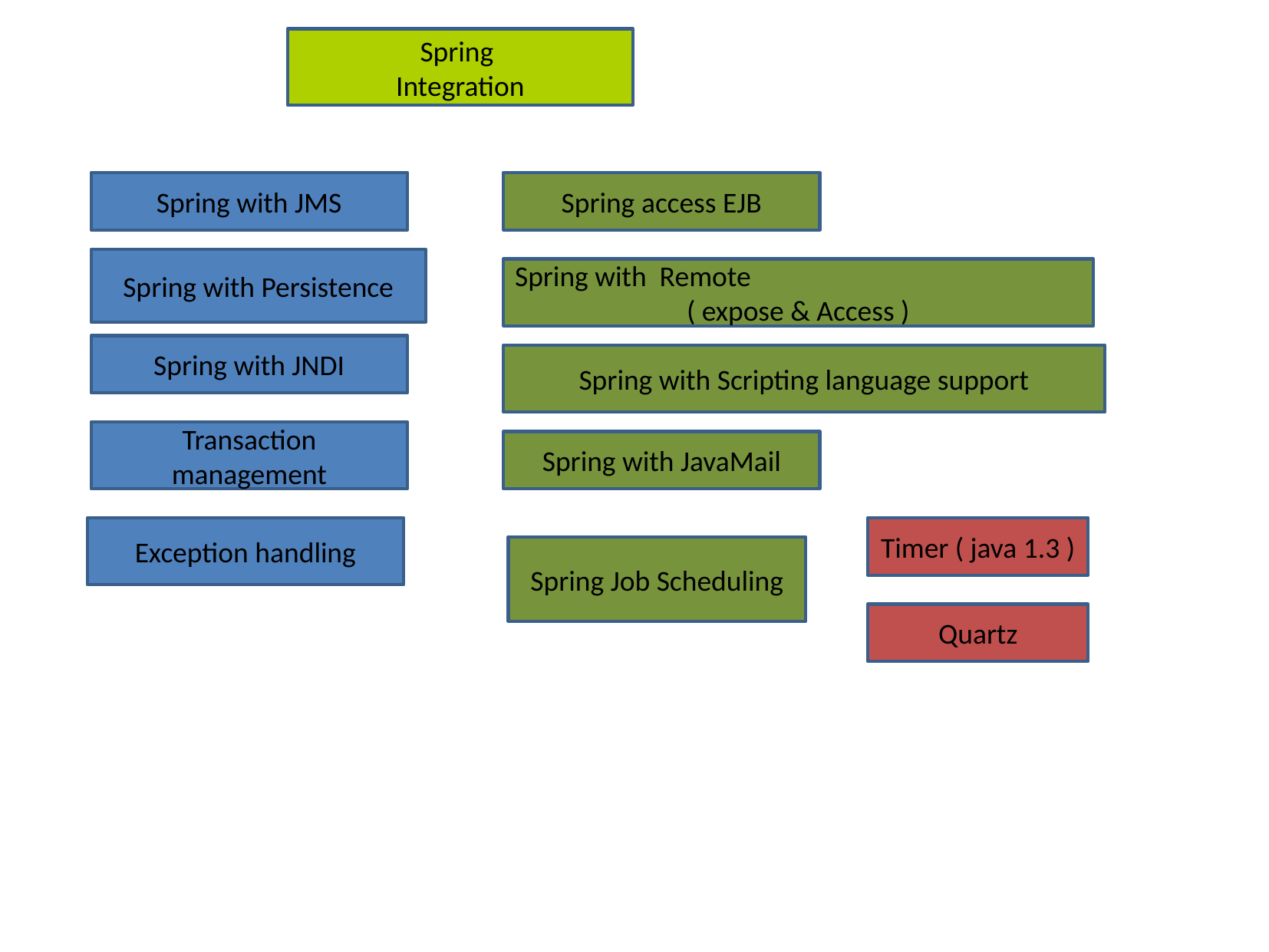

Spring
Integration
Spring with JMS
Spring access EJB
Spring with Persistence
Spring with  Remote
( expose & Access )
Spring with JNDI
Spring with Scripting language support
Transaction management
Spring with JavaMail
Exception handling
Timer ( java 1.3 )
Spring Job Scheduling
Quartz